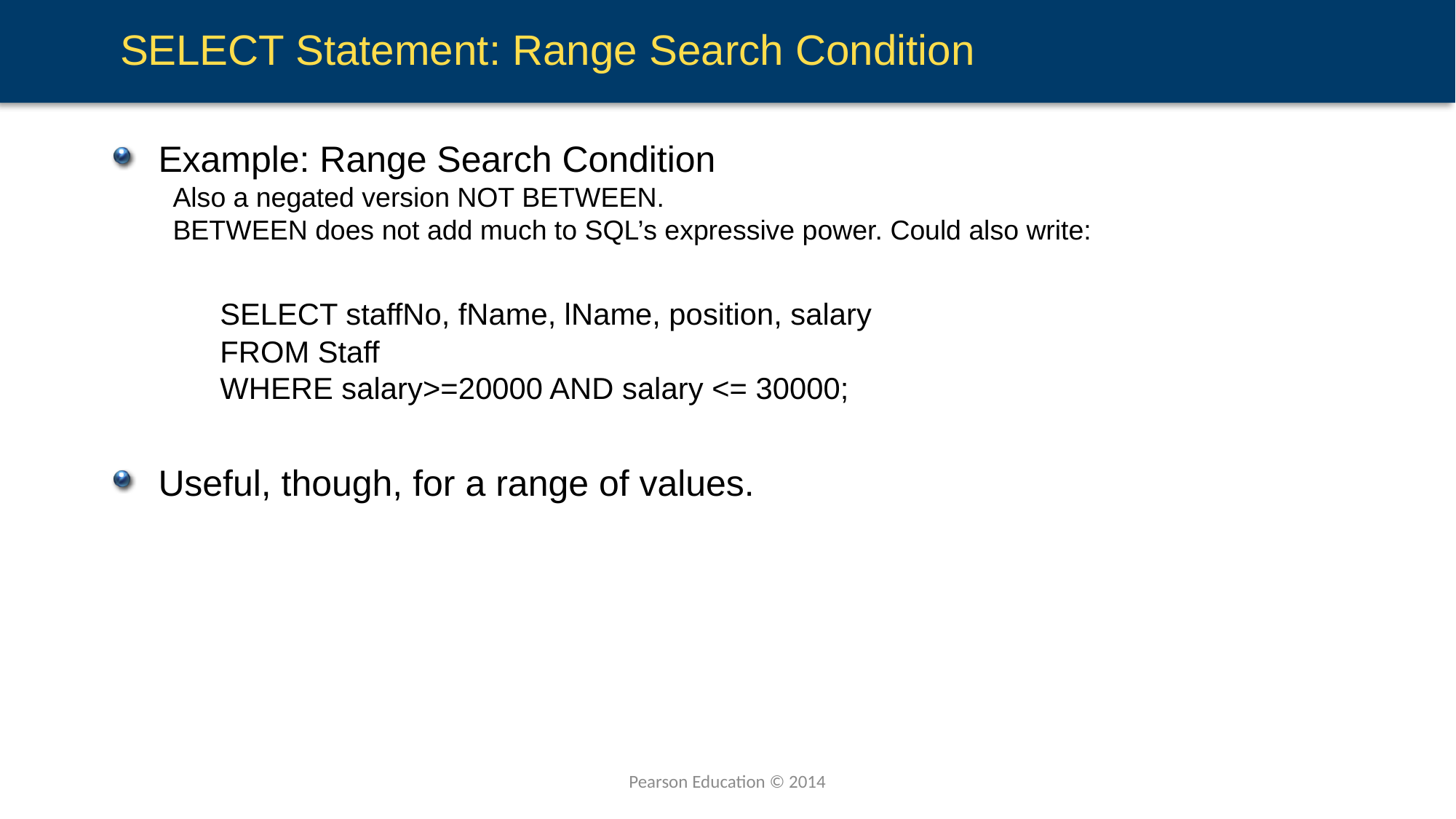

# SELECT Statement: Range Search Condition
Example: Range Search Condition
Also a negated version NOT BETWEEN.
BETWEEN does not add much to SQL’s expressive power. Could also write:

	SELECT staffNo, fName, lName, position, salary
	FROM Staff
	WHERE salary>=20000 AND salary <= 30000;

Useful, though, for a range of values.
Pearson Education © 2014